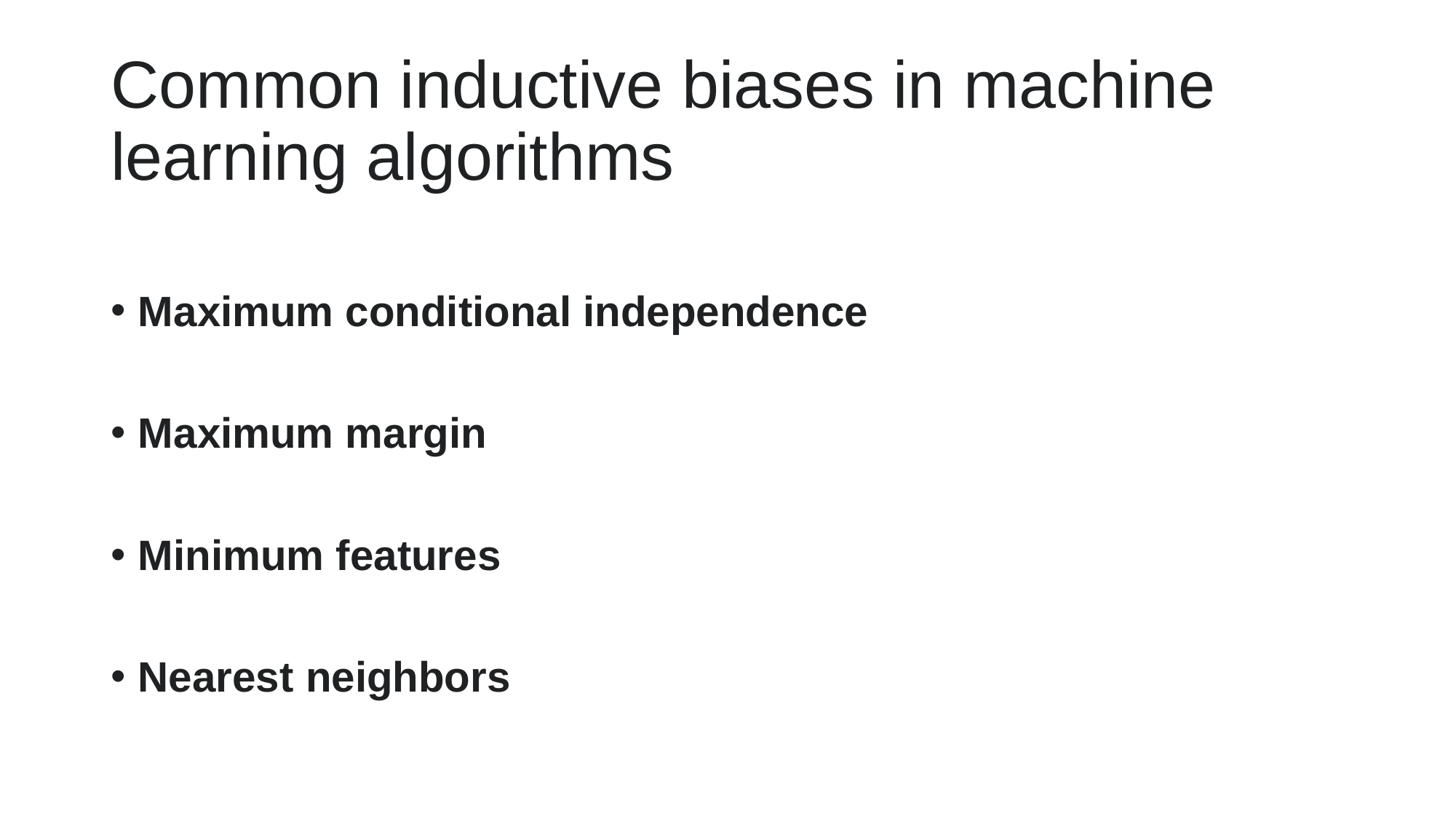

# Common inductive biases in machine learning algorithms

Maximum conditional independence

Maximum margin

Minimum features

Nearest neighbors